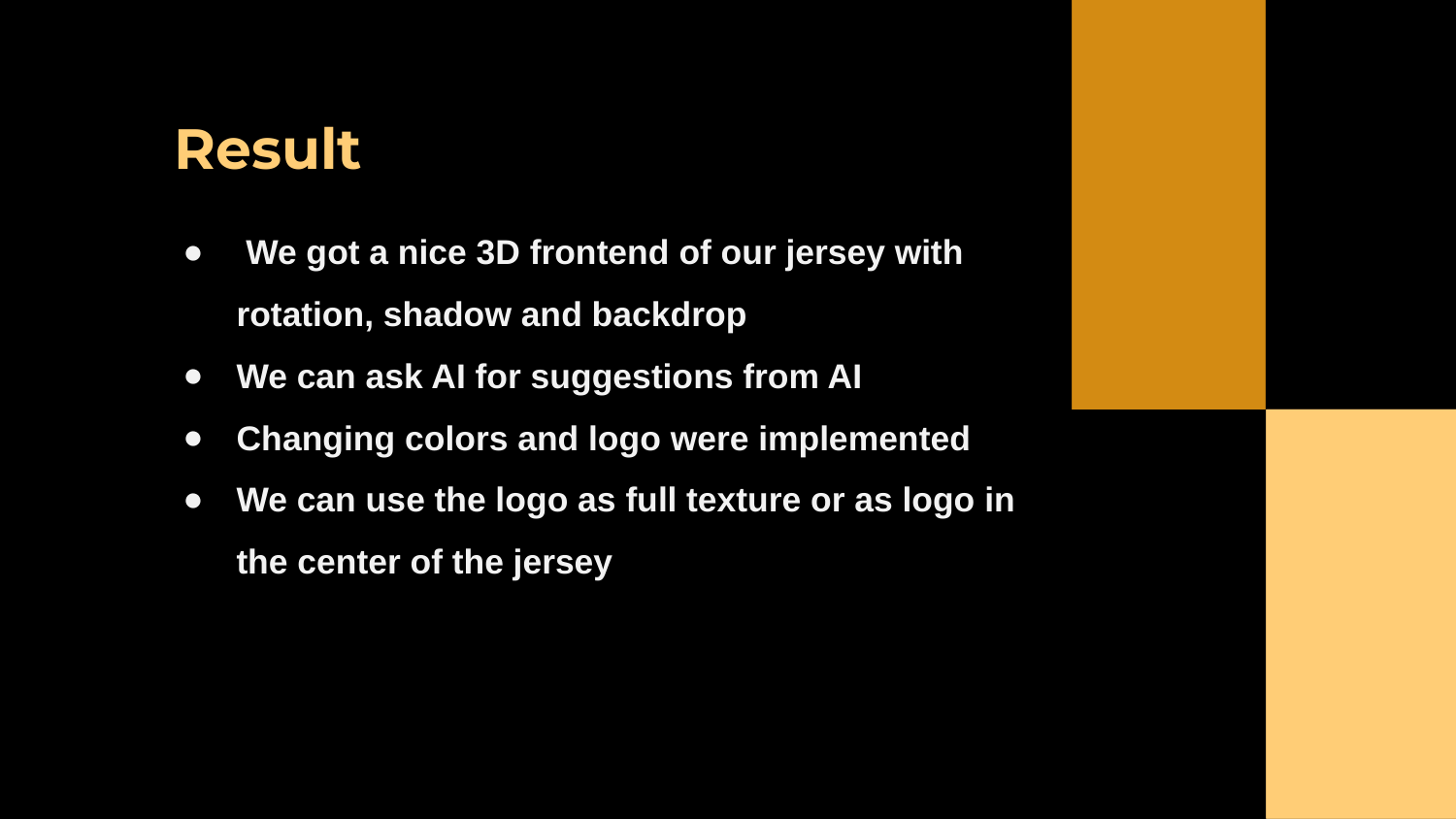

# Result
 We got a nice 3D frontend of our jersey with rotation, shadow and backdrop
We can ask AI for suggestions from AI
Changing colors and logo were implemented
We can use the logo as full texture or as logo in the center of the jersey